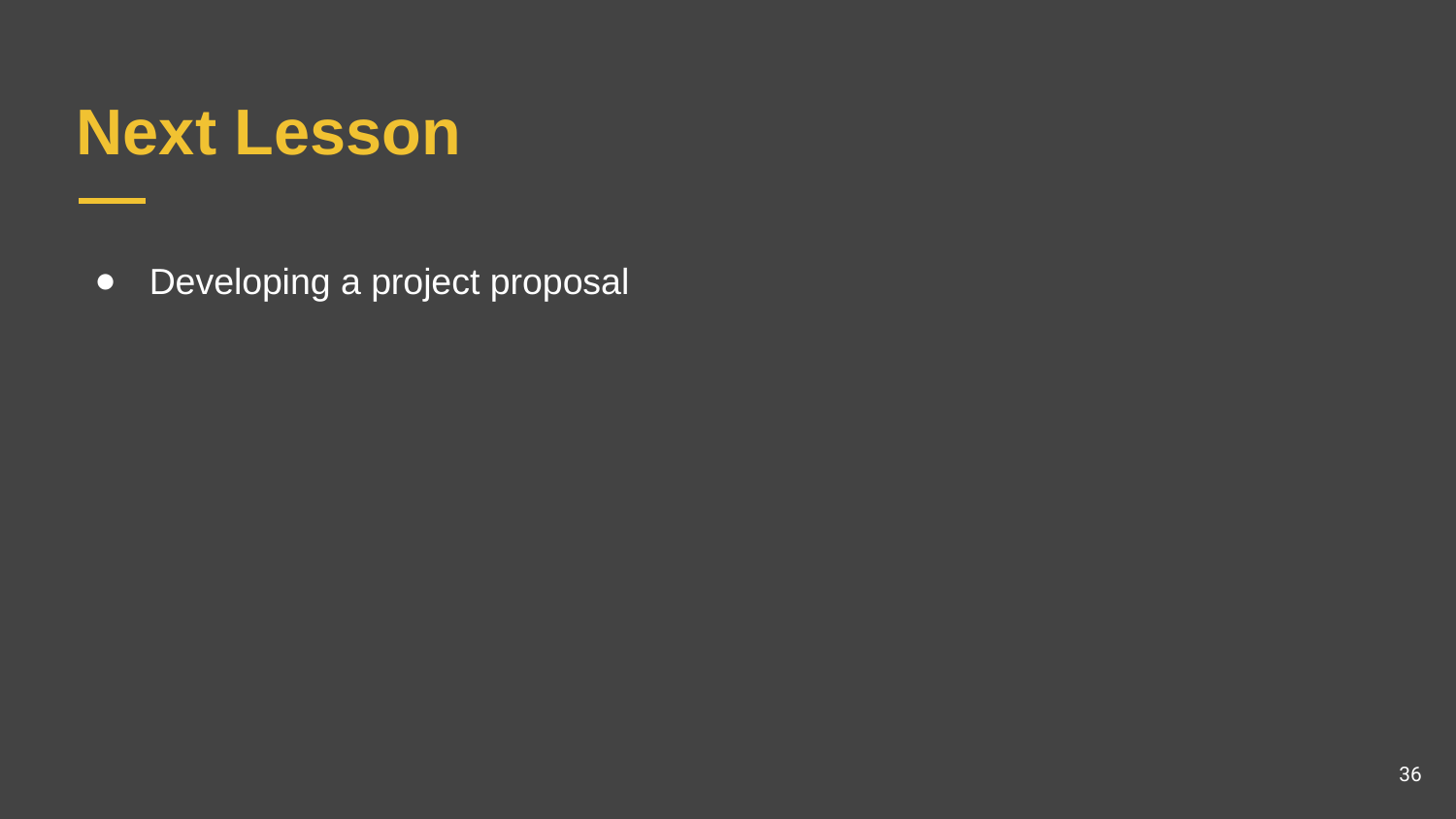

# Next Lesson
Developing a project proposal
36